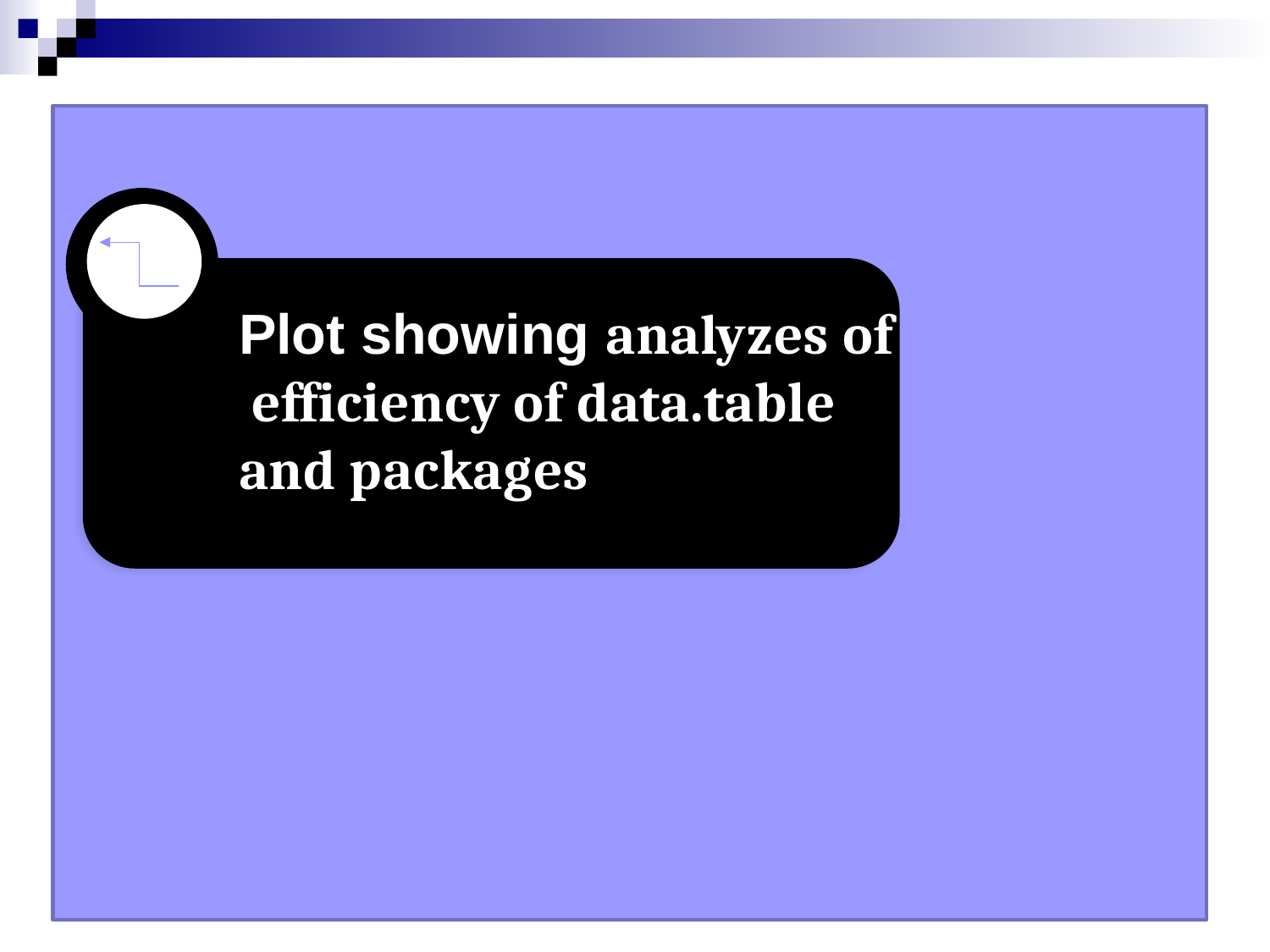

Plot showing analyzes of  efficiency of data.table and packages